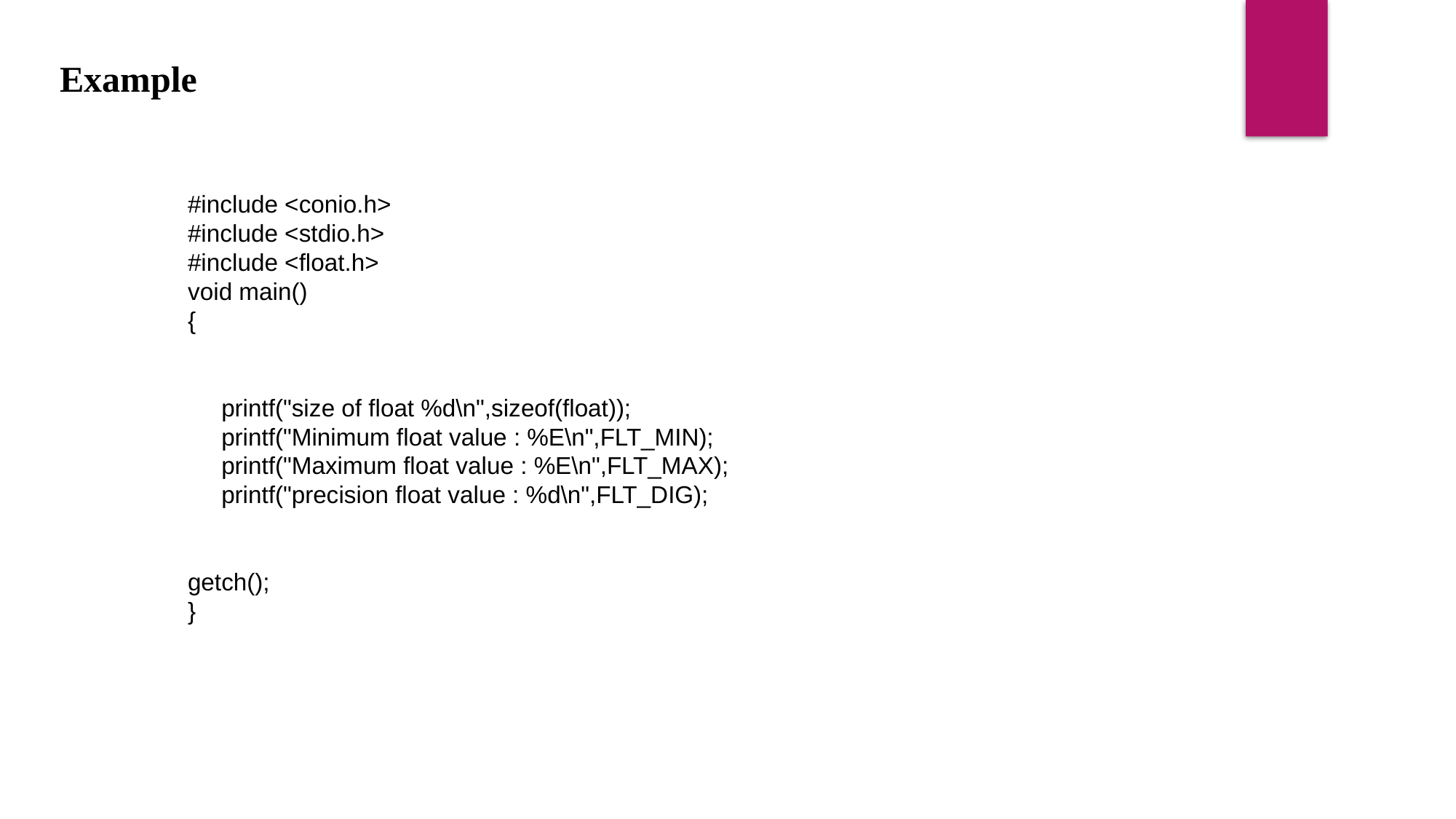

Example
#include <conio.h>
#include <stdio.h>
#include <float.h>
void main()
{

     printf("size of float %d\n",sizeof(float));
     printf("Minimum float value : %E\n",FLT_MIN);
     printf("Maximum float value : %E\n",FLT_MAX);
     printf("precision float value : %d\n",FLT_DIG);

getch();
}